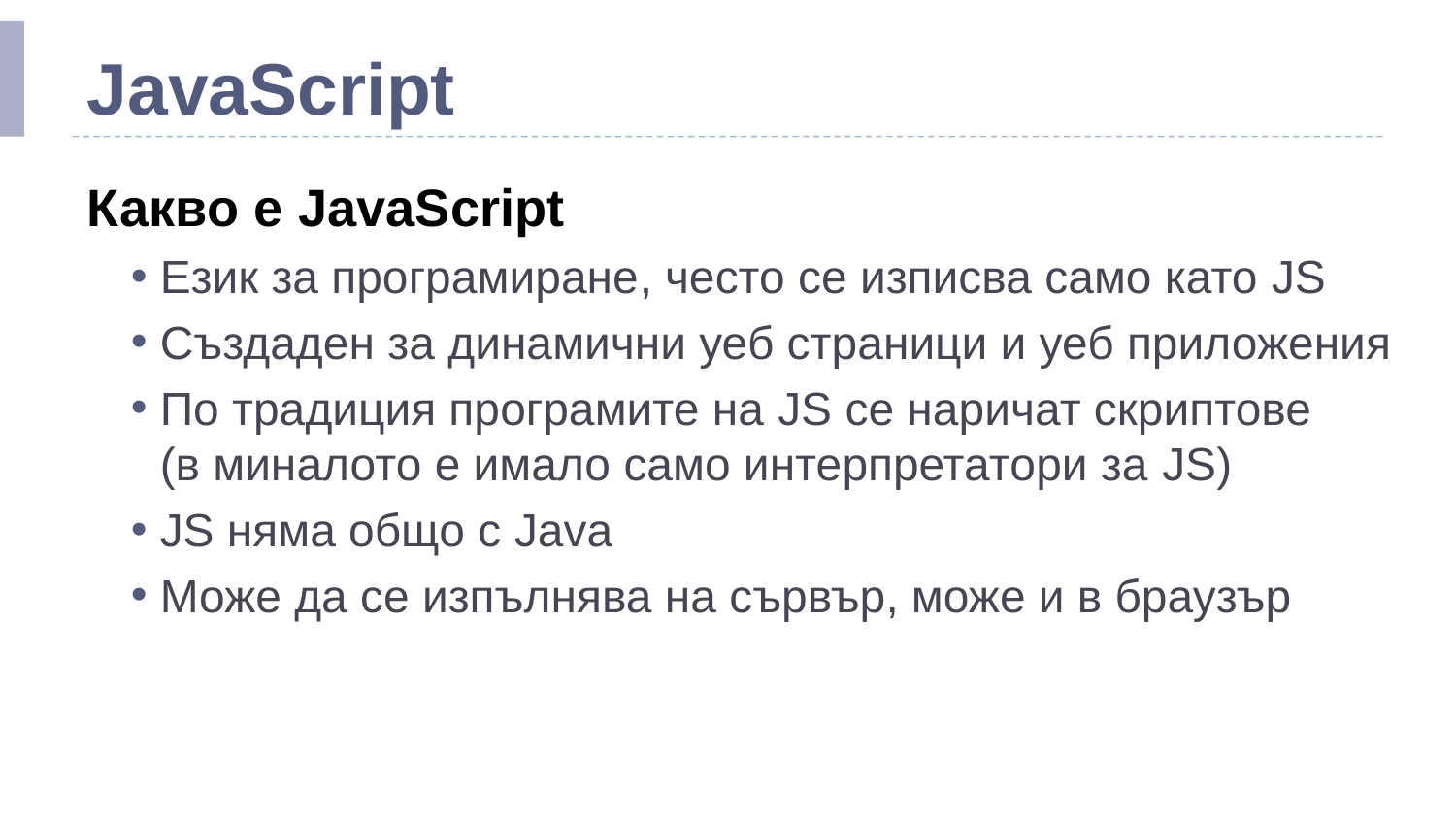

# JavaScript
Какво е JavaScript
Език за програмиране, често се изписва само като JS
Създаден за динамични уеб страници и уеб приложения
По традиция програмите на JS се наричат скриптове
(в миналото е имало само интерпретатори за JS)
JS няма общо с Java
Може да се изпълнява на сървър, може и в браузър